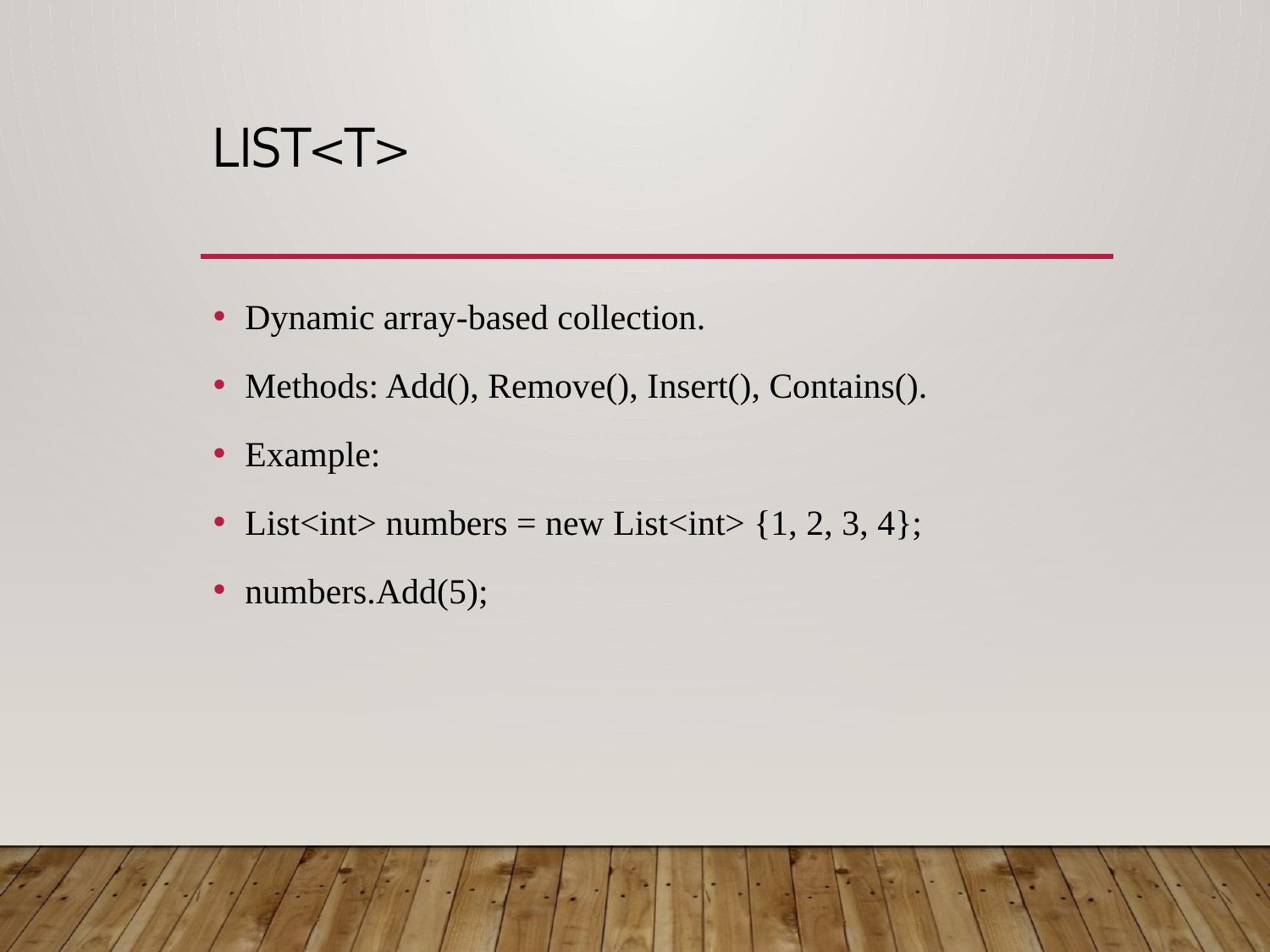

# List<T>
Dynamic array-based collection.
Methods: Add(), Remove(), Insert(), Contains().
Example:
List<int> numbers = new List<int> {1, 2, 3, 4};
numbers.Add(5);